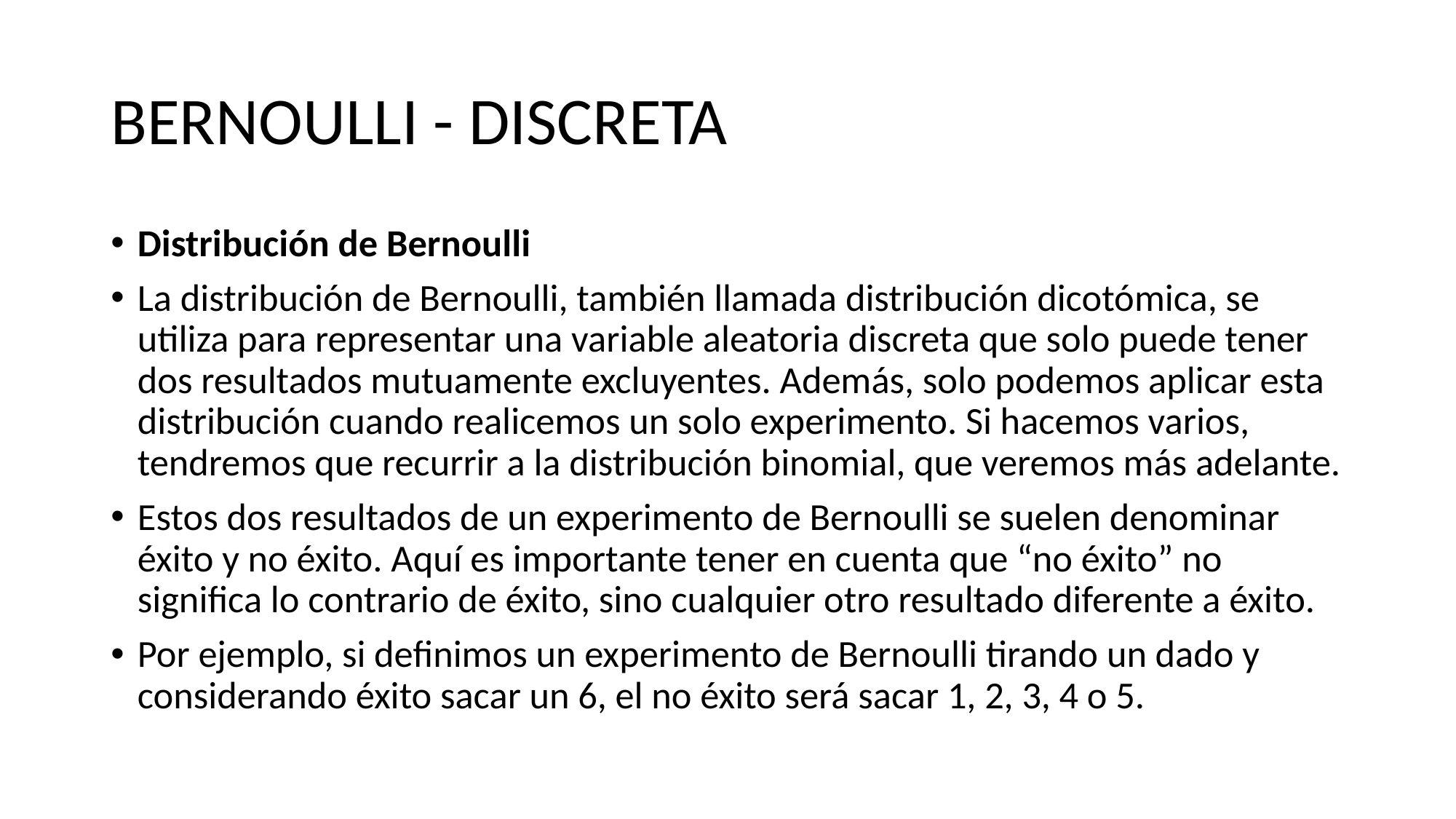

# BERNOULLI - DISCRETA
Distribución de Bernoulli
La distribución de Bernoulli, también llamada distribución dicotómica, se utiliza para representar una variable aleatoria discreta que solo puede tener dos resultados mutuamente excluyentes. Además, solo podemos aplicar esta distribución cuando realicemos un solo experimento. Si hacemos varios, tendremos que recurrir a la distribución binomial, que veremos más adelante.
Estos dos resultados de un experimento de Bernoulli se suelen denominar éxito y no éxito. Aquí es importante tener en cuenta que “no éxito” no significa lo contrario de éxito, sino cualquier otro resultado diferente a éxito.
Por ejemplo, si definimos un experimento de Bernoulli tirando un dado y considerando éxito sacar un 6, el no éxito será sacar 1, 2, 3, 4 o 5.